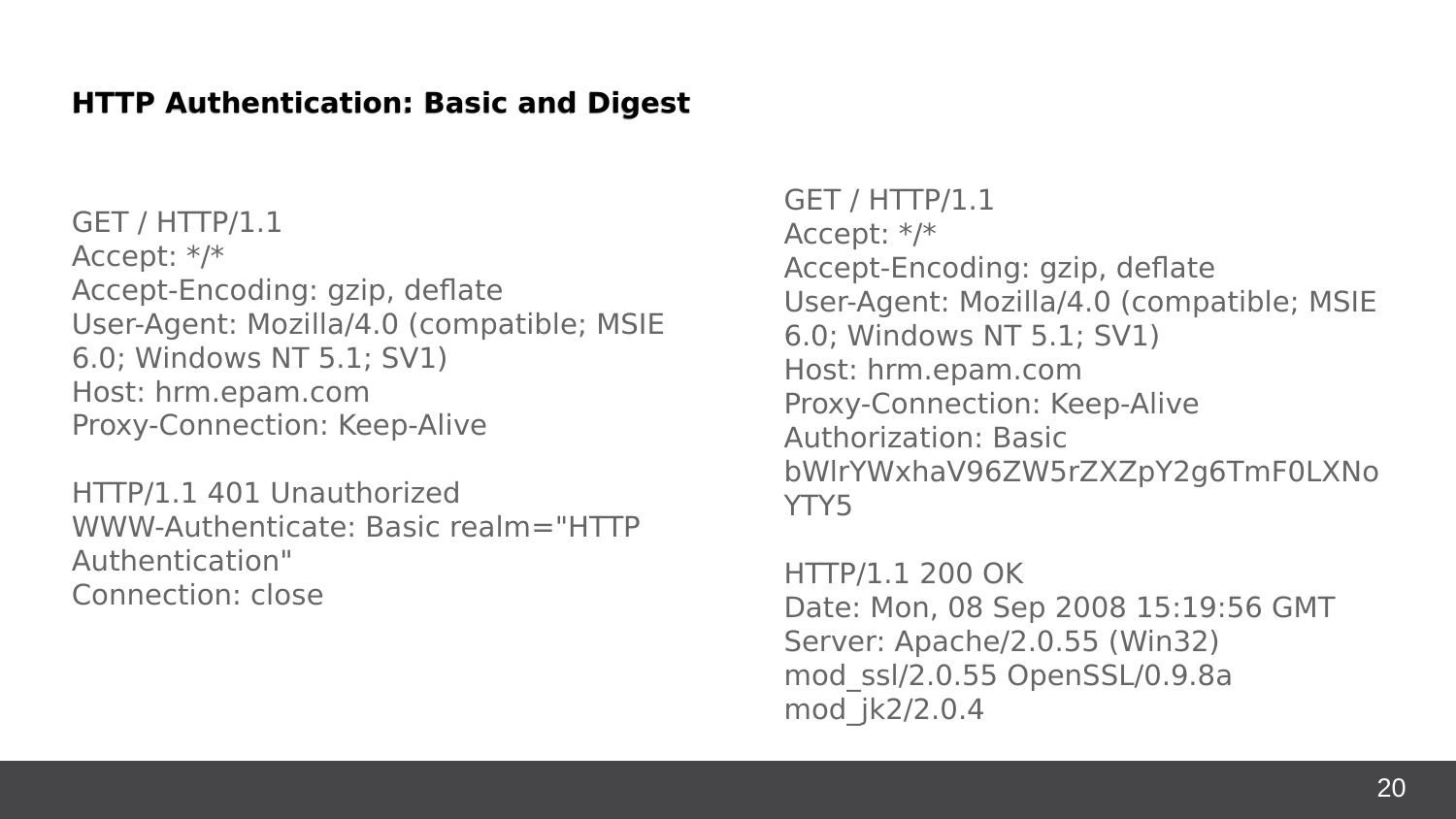

HTTP Authentication: Basic and Digest
GET / HTTP/1.1
Accept: */*
Accept-Encoding: gzip, deflate
User-Agent: Mozilla/4.0 (compatible; MSIE 6.0; Windows NT 5.1; SV1)
Host: hrm.epam.com
Proxy-Connection: Keep-Alive

HTTP/1.1 401 Unauthorized
WWW-Authenticate: Basic realm="HTTP Authentication"
Connection: close
GET / HTTP/1.1
Accept: */*
Accept-Encoding: gzip, deflate
User-Agent: Mozilla/4.0 (compatible; MSIE 6.0; Windows NT 5.1; SV1)
Host: hrm.epam.com
Proxy-Connection: Keep-Alive
Authorization: Basic bWlrYWxhaV96ZW5rZXZpY2g6TmF0LXNoYTY5

HTTP/1.1 200 OK
Date: Mon, 08 Sep 2008 15:19:56 GMT
Server: Apache/2.0.55 (Win32) mod_ssl/2.0.55 OpenSSL/0.9.8a mod_jk2/2.0.4
20